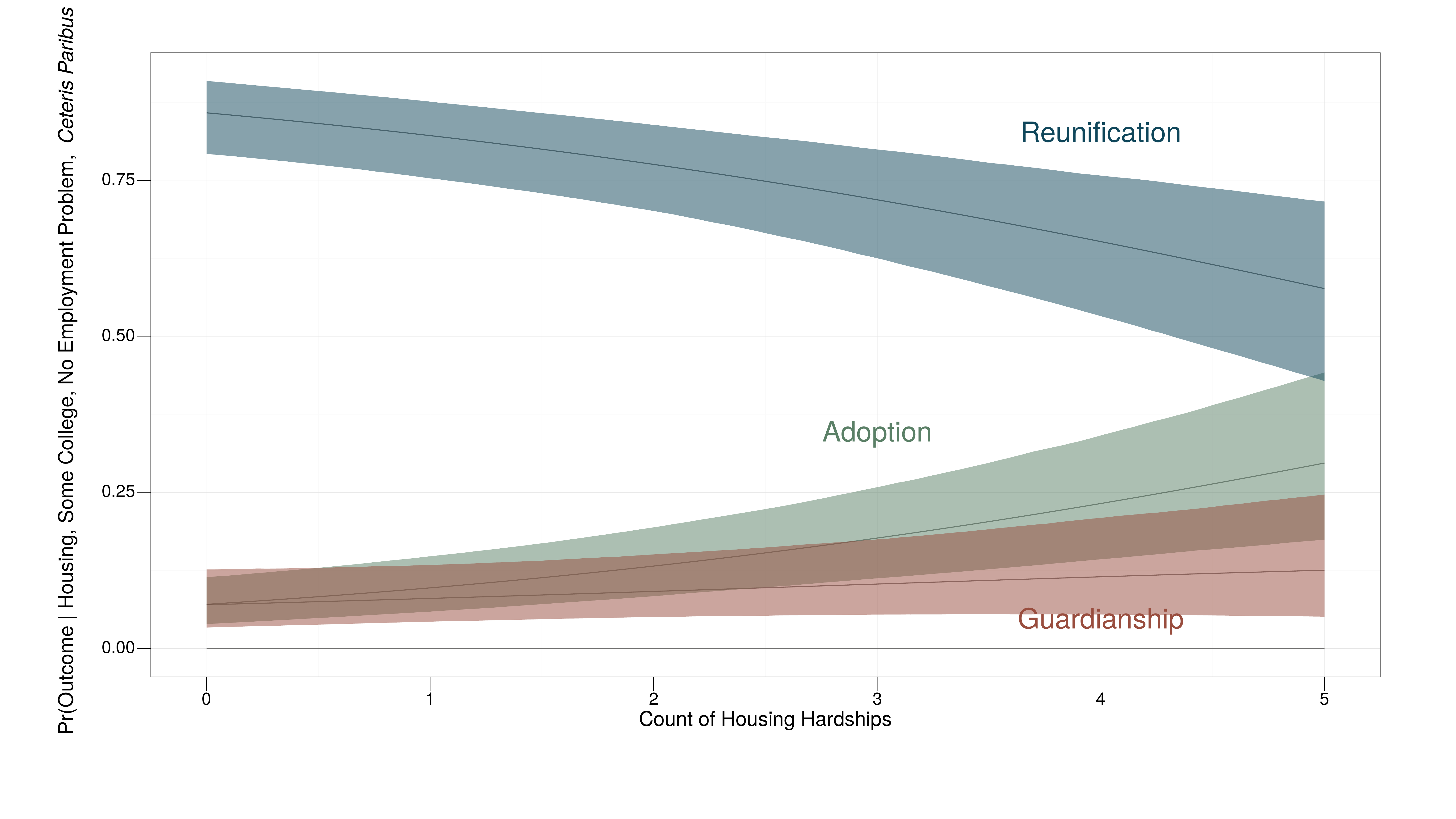

Ceteris Paribus

Reunification
0.75

0.50

Pr(Outcome | Housing, Some College, No Employment Problem,

Adoption

0.25

Guardianship
0.00

0
1
2
3
4
5
Count of Housing Hardships